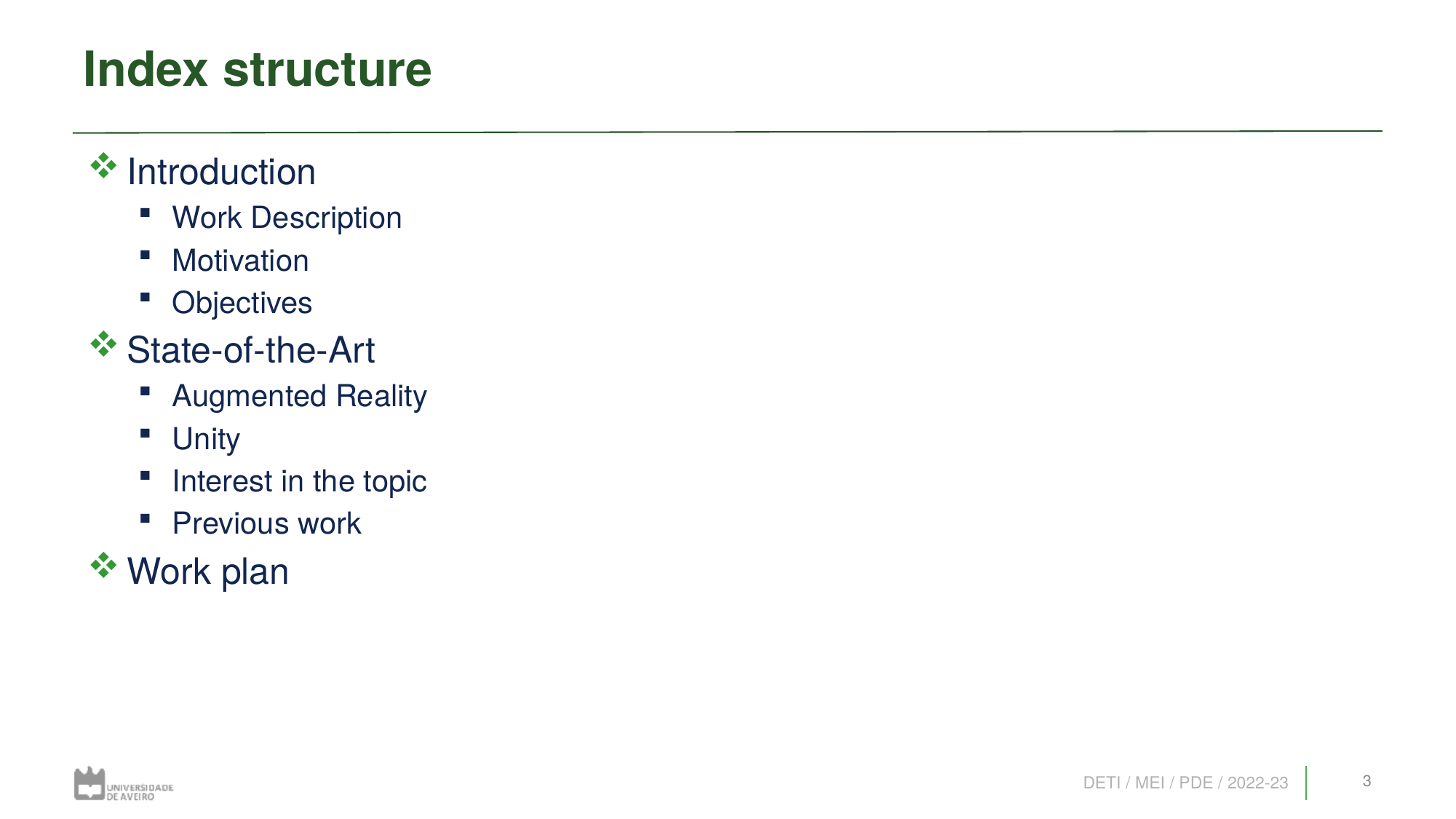

# Index structure
Introduction
Work Description
Motivation
Objectives
State-of-the-Art
Augmented Reality
Unity
Interest in the topic
Previous work
Work plan
DETI / MEI / PDE / 2022-23
3